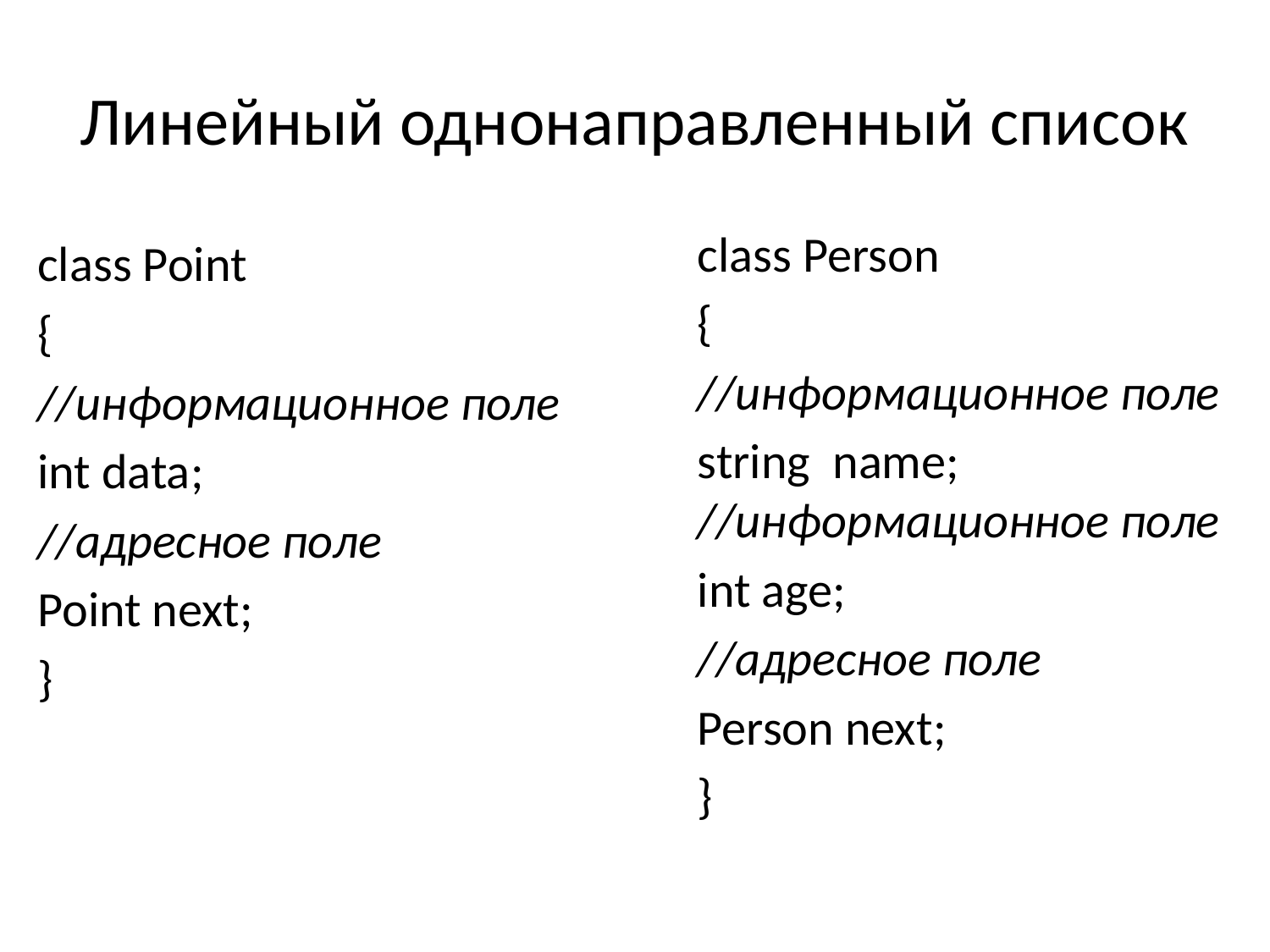

# Линейный однонаправленный список
class Person
{
//информационное поле
string  name; //информационное поле
int age;
//адресное поле
Person next;
}

class Point
{
//информационное поле
int data;
//адресное поле
Point next;
}